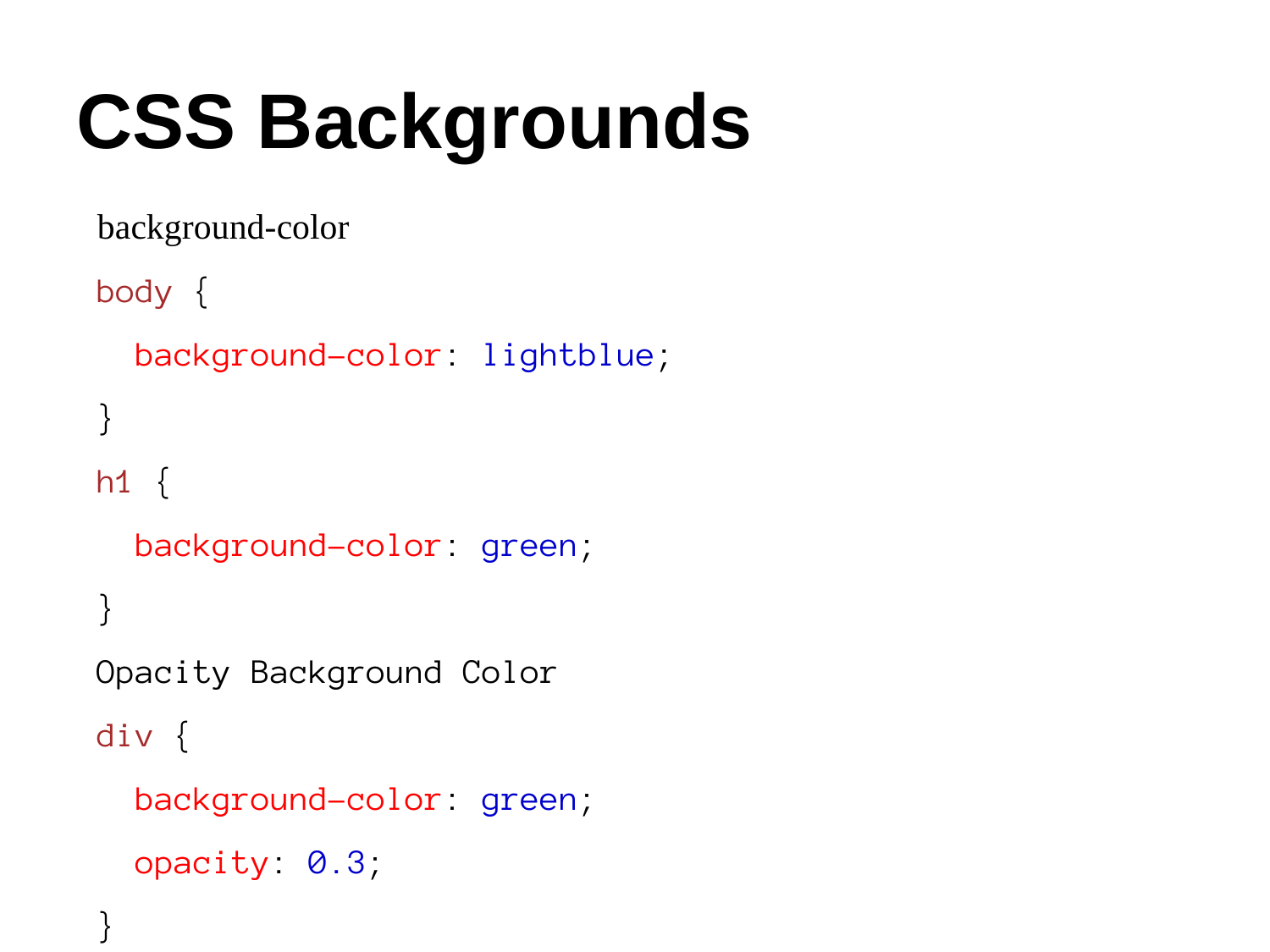

# CSS Backgrounds
background-color
body {
  background-color: lightblue;
}
h1 {
  background-color: green;
}
Opacity Background Color
div {
  background-color: green;
  opacity: 0.3;
}